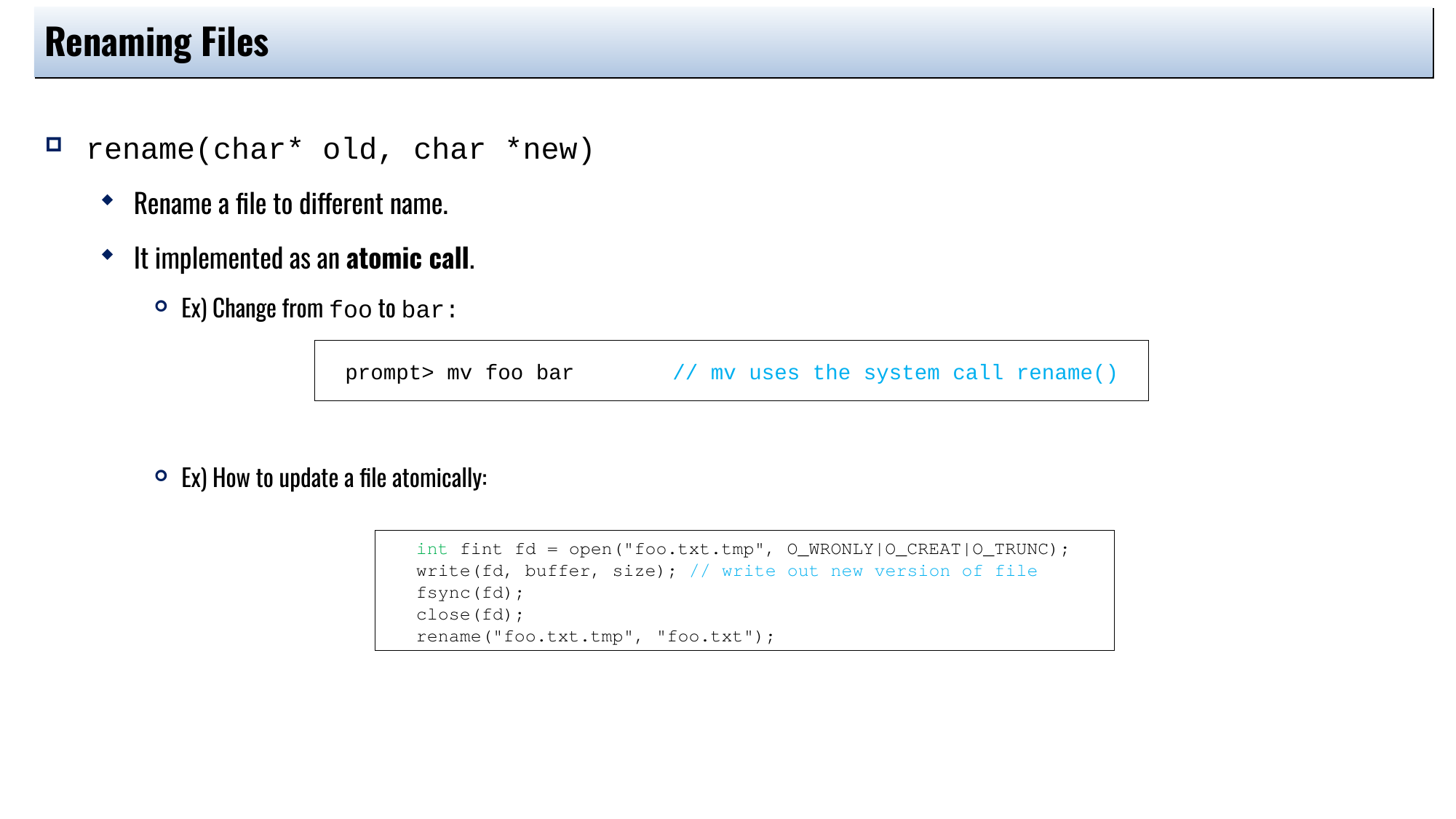

# Renaming Files
rename(char* old, char *new)
Rename a file to different name.
It implemented as an atomic call.
Ex) Change from foo to bar:

Ex) How to update a file atomically:

prompt> mv foo bar	// mv uses the system call rename()
 int fint fd = open("foo.txt.tmp", O_WRONLY|O_CREAT|O_TRUNC);
 write(fd, buffer, size); // write out new version of file
 fsync(fd);
 close(fd);
 rename("foo.txt.tmp", "foo.txt");